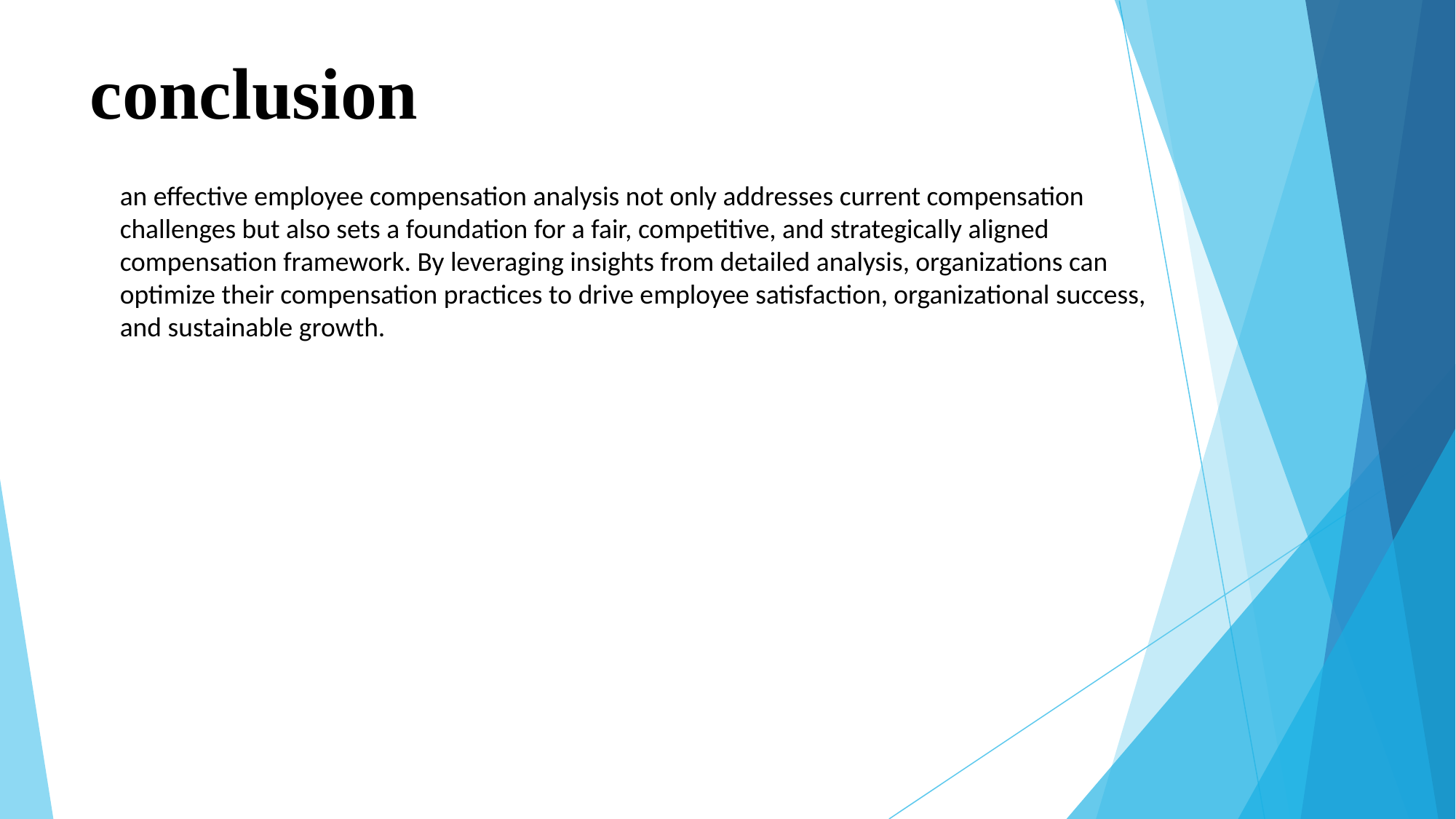

# conclusion
an effective employee compensation analysis not only addresses current compensation challenges but also sets a foundation for a fair, competitive, and strategically aligned compensation framework. By leveraging insights from detailed analysis, organizations can optimize their compensation practices to drive employee satisfaction, organizational success, and sustainable growth.